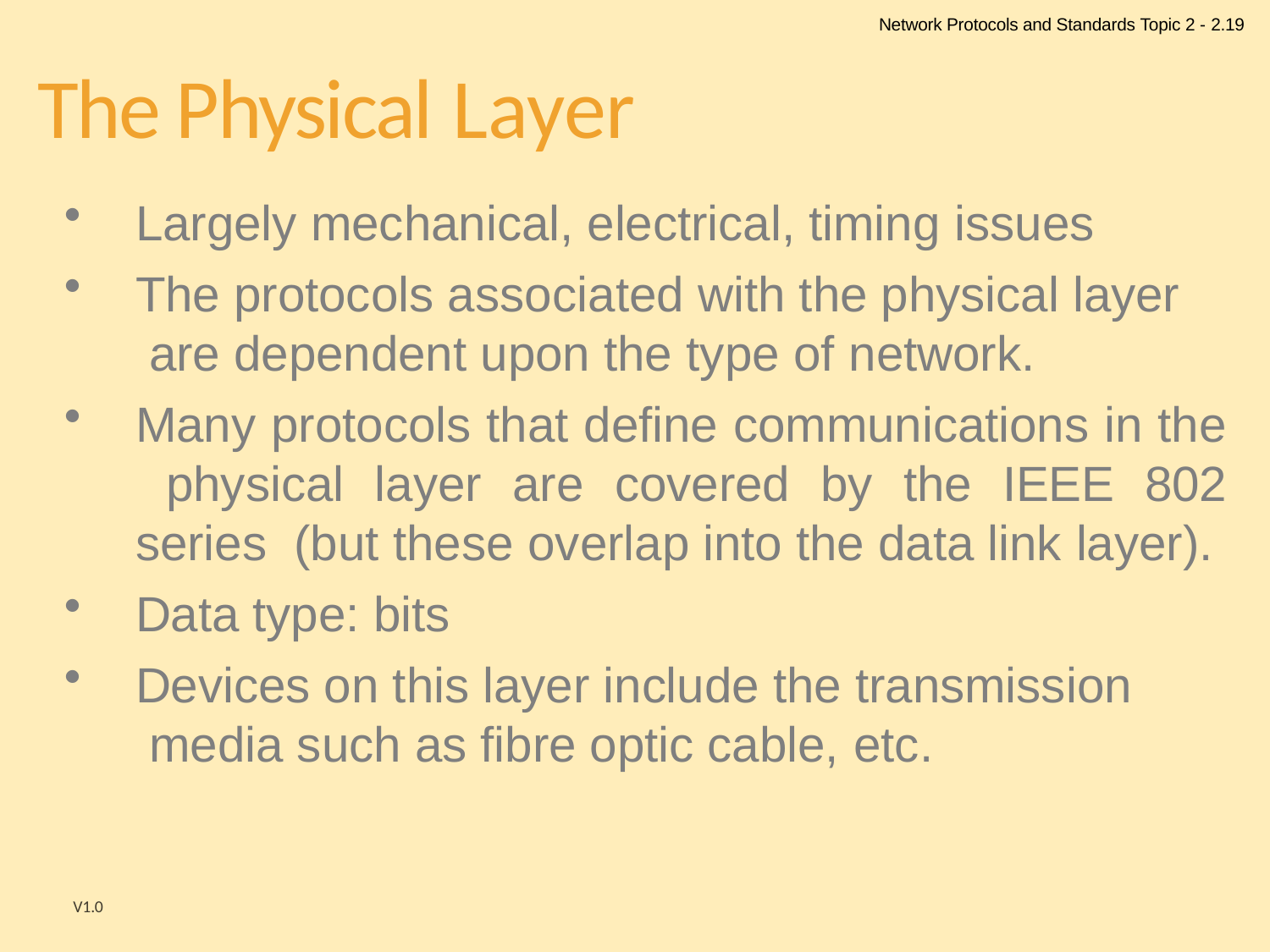

Network Protocols and Standards Topic 2 - 2.19
# The Physical Layer
Largely mechanical, electrical, timing issues
The protocols associated with the physical layer  are dependent upon the type of network.
Many protocols that define communications in the  physical layer are covered by the IEEE 802 series  (but these overlap into the data link layer).
Data type: bits
Devices on this layer include the transmission  media such as fibre optic cable, etc.
V1.0